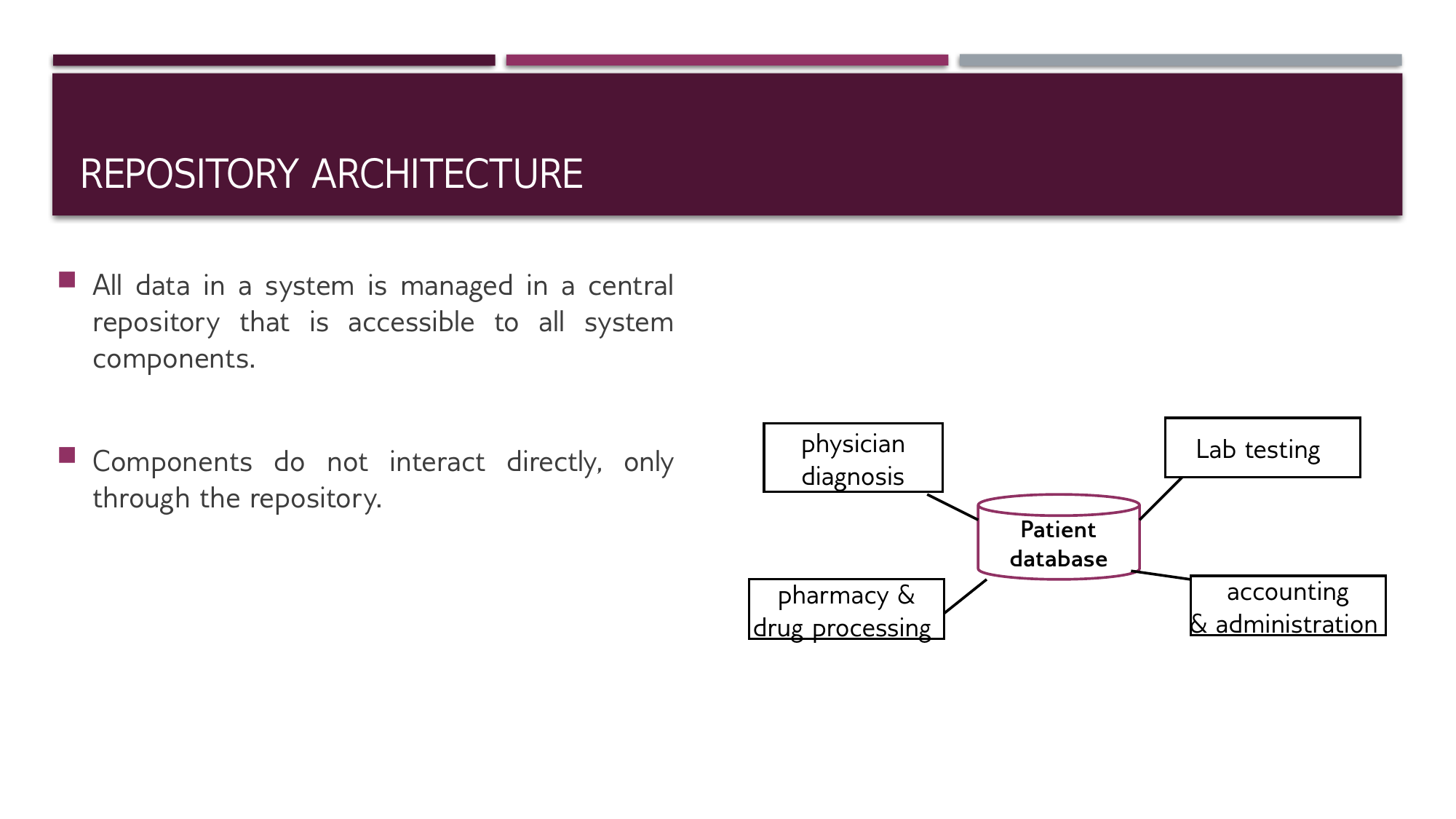

# Repository architecture
All data in a system is managed in a central repository that is accessible to all system components.

Components do not interact directly, only through the repository.
Lab testing
physician
diagnosis

Patient
database

accounting
& administration
pharmacy &
drug processing